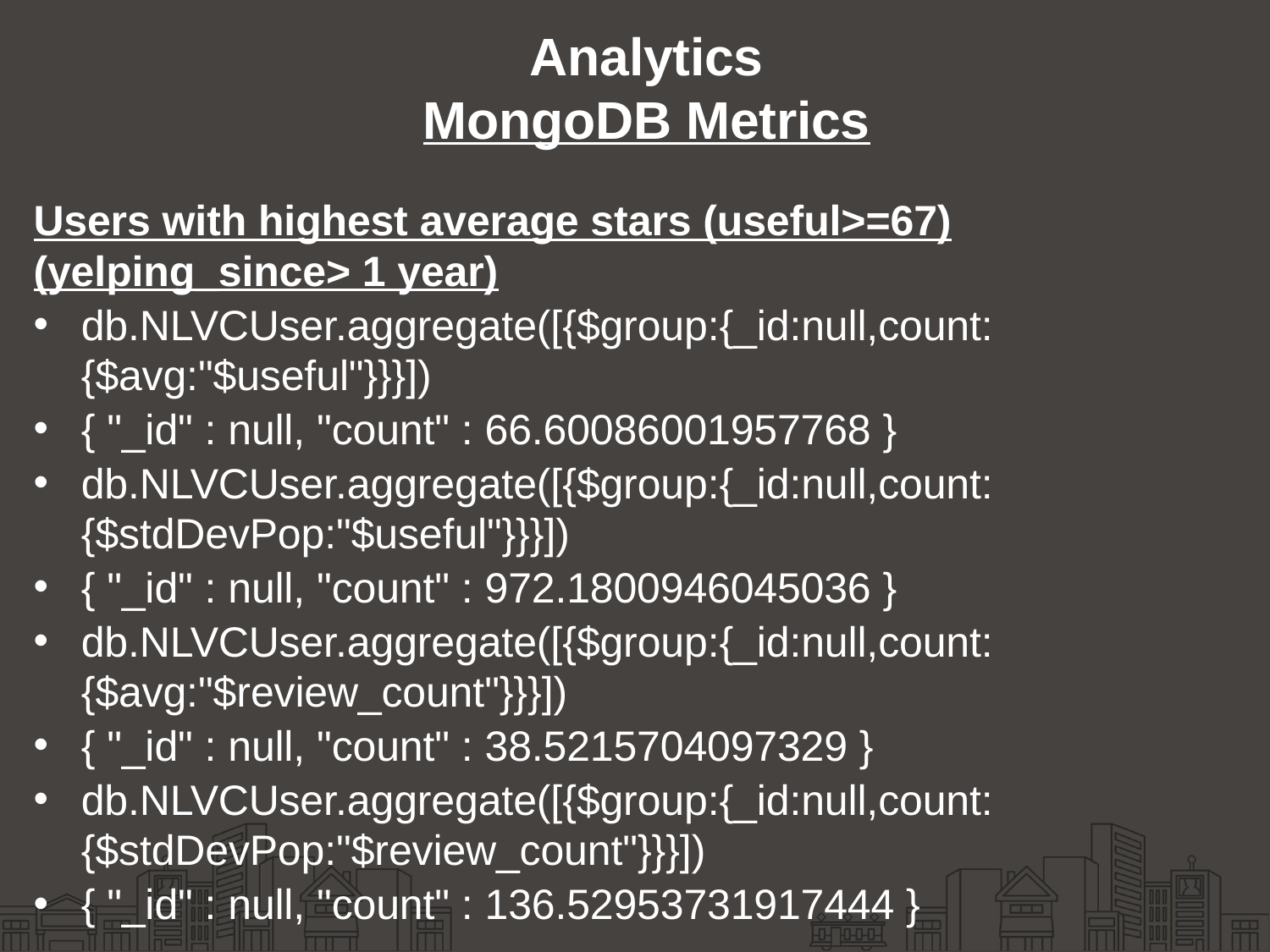

# Analytics MongoDB Metrics
Users with highest average stars (useful>=67)(yelping_since> 1 year)
db.NLVCUser.aggregate([{$group:{_id:null,count:{$avg:"$useful"}}}])
{ "_id" : null, "count" : 66.60086001957768 }
db.NLVCUser.aggregate([{$group:{_id:null,count:{$stdDevPop:"$useful"}}}])
{ "_id" : null, "count" : 972.1800946045036 }
db.NLVCUser.aggregate([{$group:{_id:null,count:{$avg:"$review_count"}}}])
{ "_id" : null, "count" : 38.5215704097329 }
db.NLVCUser.aggregate([{$group:{_id:null,count:{$stdDevPop:"$review_count"}}}])
{ "_id" : null, "count" : 136.52953731917444 }